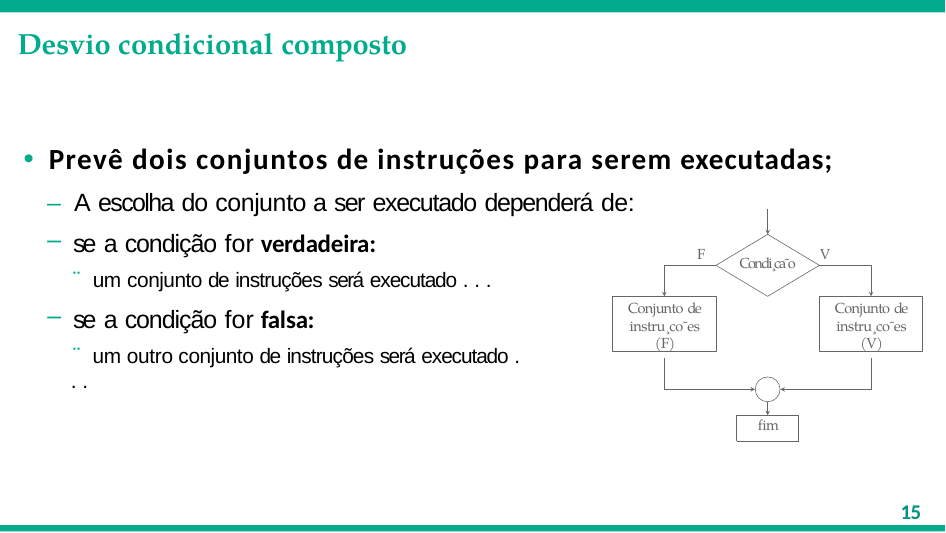

# Desvio condicional composto
Prevê dois conjuntos de instruções para serem executadas;
– A escolha do conjunto a ser executado dependerá de:

se a condição for verdadeira:
¨ um conjunto de instruções será executado . . .
se a condição for falsa:
¨ um outro conjunto de instruções será executado . . .
V
F
Condi¸ca˜o
Conjunto de instru¸co˜es (F)
Conjunto de instru¸co˜es (V)

fim
15